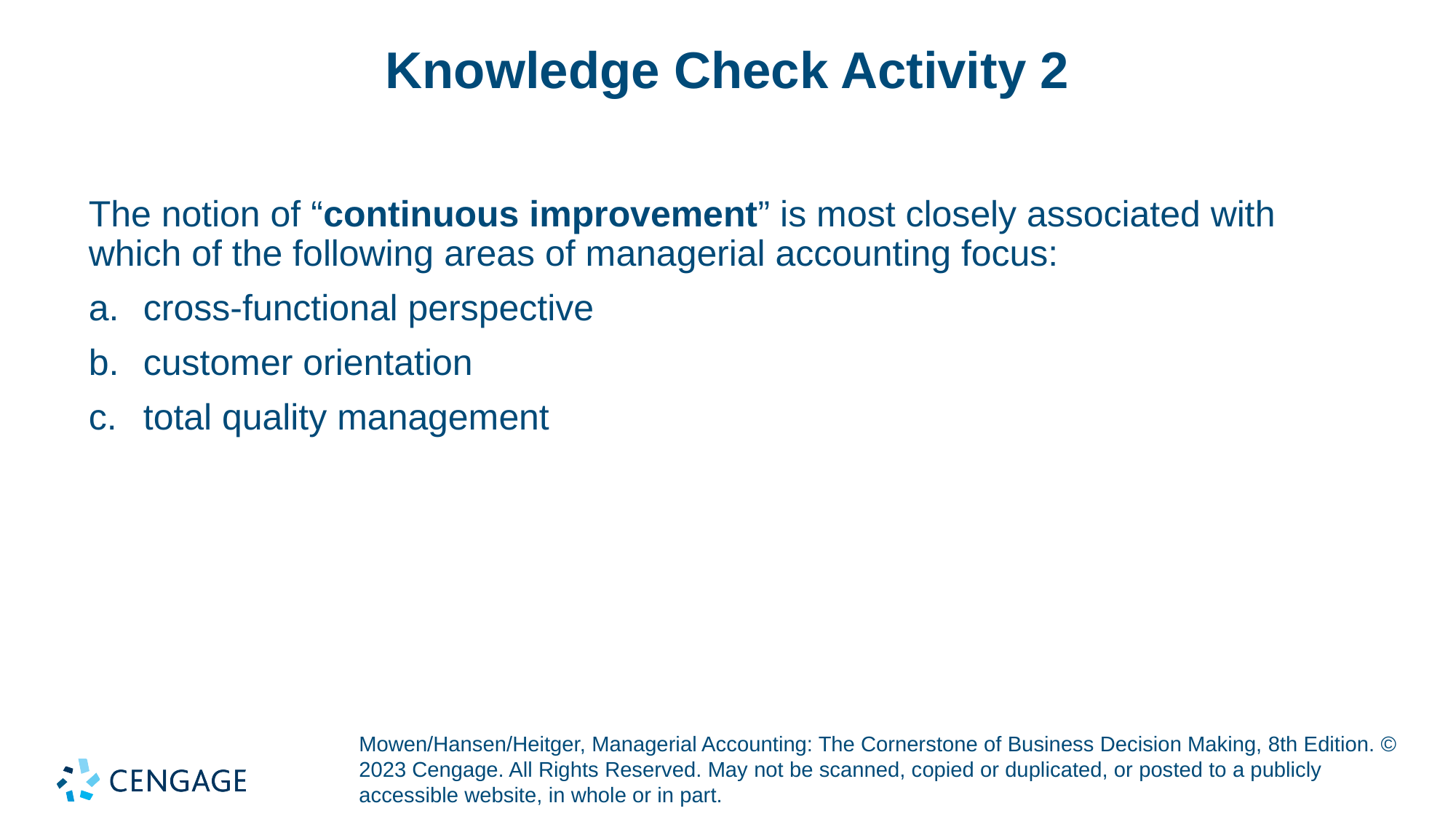

# Knowledge Check Activity 2
The notion of “continuous improvement” is most closely associated with which of the following areas of managerial accounting focus:
cross-functional perspective
customer orientation
total quality management